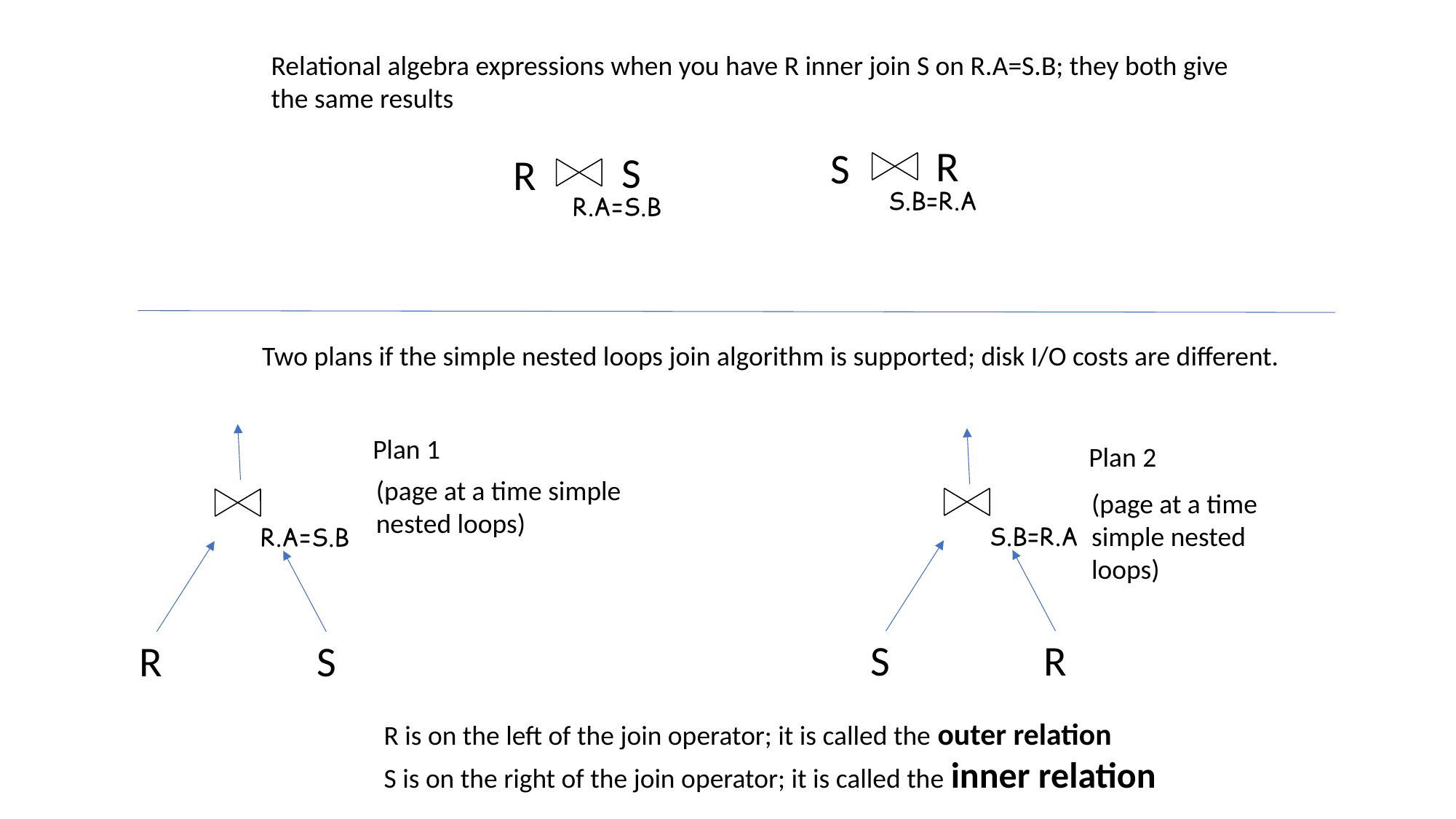

Relational algebra expressions when you have R inner join S on R.A=S.B; they both give the same results
R
S
S
R

S.B=R.A
R.A=S.B
Two plans if the simple nested loops join algorithm is supported; disk I/O costs are different.
Plan 1
Plan 2
(page at a time simple nested loops)
(page at a time simple nested loops)

S.B=R.A
R.A=S.B
S
R
R
S
R is on the left of the join operator; it is called the outer relation
S is on the right of the join operator; it is called the inner relation